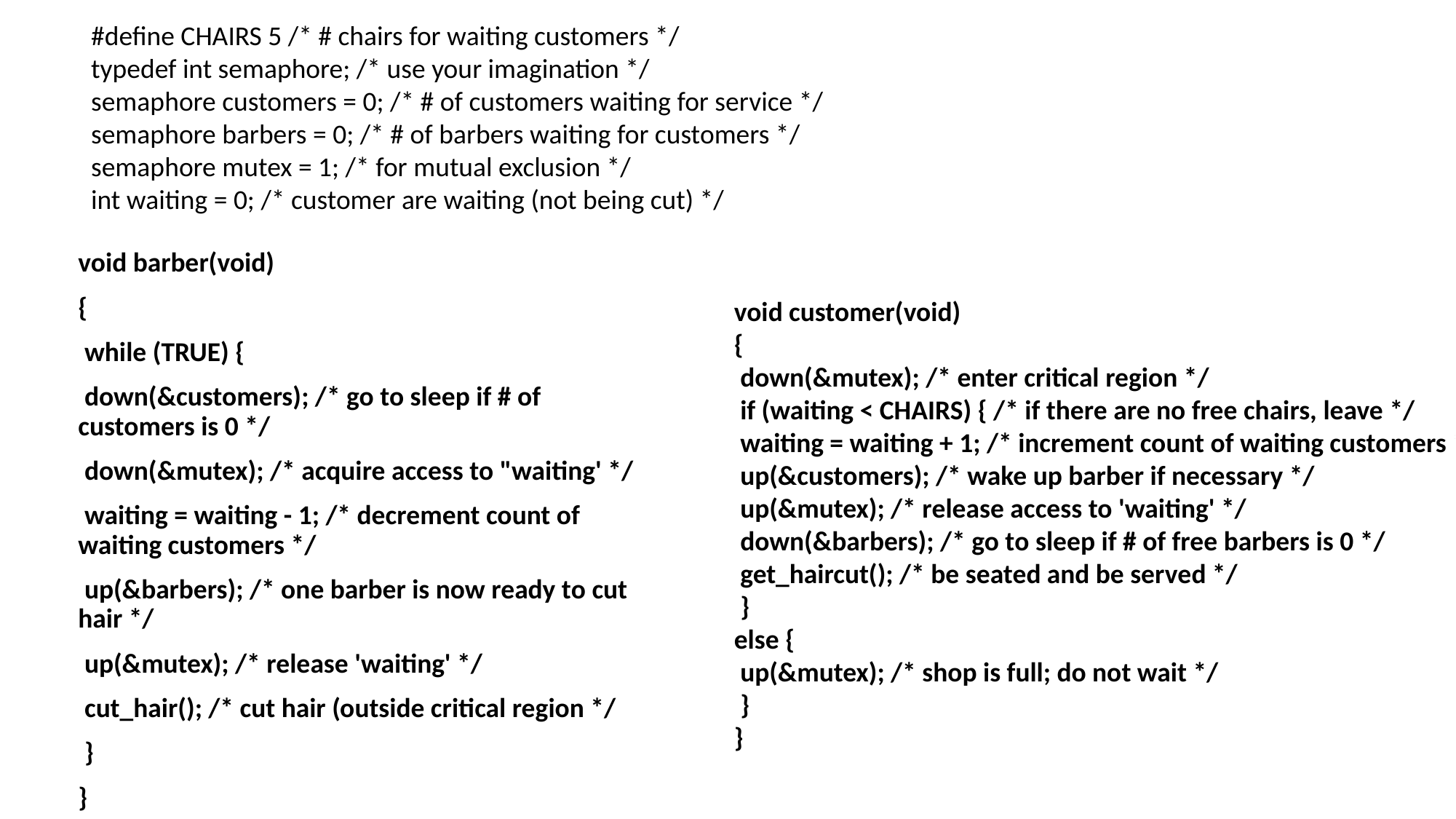

#define CHAIRS 5 /* # chairs for waiting customers */
typedef int semaphore; /* use your imagination */
semaphore customers = 0; /* # of customers waiting for service */
semaphore barbers = 0; /* # of barbers waiting for customers */
semaphore mutex = 1; /* for mutual exclusion */
int waiting = 0; /* customer are waiting (not being cut) */
void barber(void)
{
 while (TRUE) {
 down(&customers); /* go to sleep if # of customers is 0 */
 down(&mutex); /* acquire access to "waiting' */
 waiting = waiting - 1; /* decrement count of waiting customers */
 up(&barbers); /* one barber is now ready to cut hair */
 up(&mutex); /* release 'waiting' */
 cut_hair(); /* cut hair (outside critical region */
 }
}
void customer(void)
{
 down(&mutex); /* enter critical region */
 if (waiting < CHAIRS) { /* if there are no free chairs, leave */
 waiting = waiting + 1; /* increment count of waiting customers */
 up(&customers); /* wake up barber if necessary */
 up(&mutex); /* release access to 'waiting' */
 down(&barbers); /* go to sleep if # of free barbers is 0 */
 get_haircut(); /* be seated and be served */
 }
else {
 up(&mutex); /* shop is full; do not wait */
 }
}